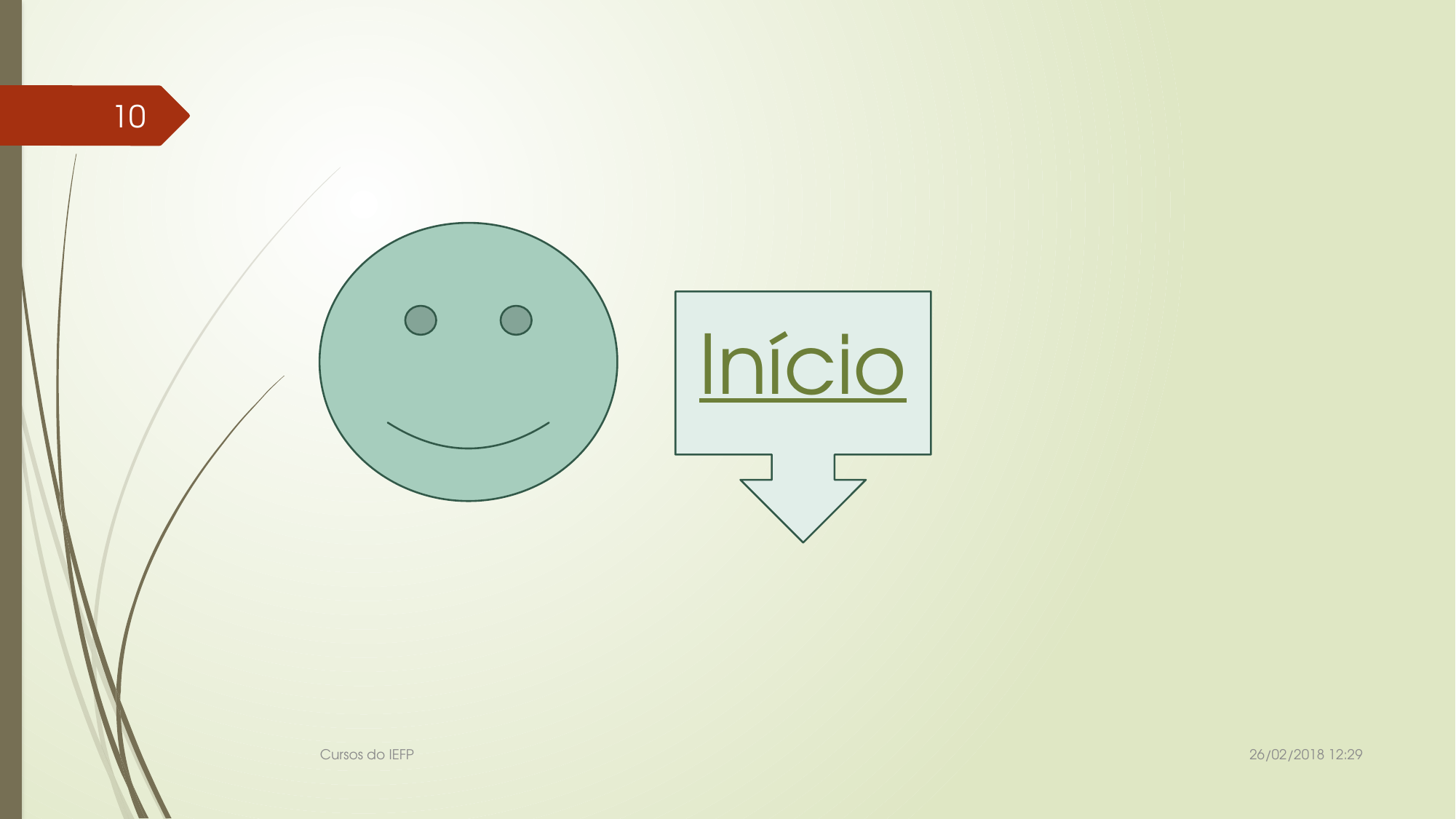

10

Início
26/02/2018 12:29
Cursos do IEFP